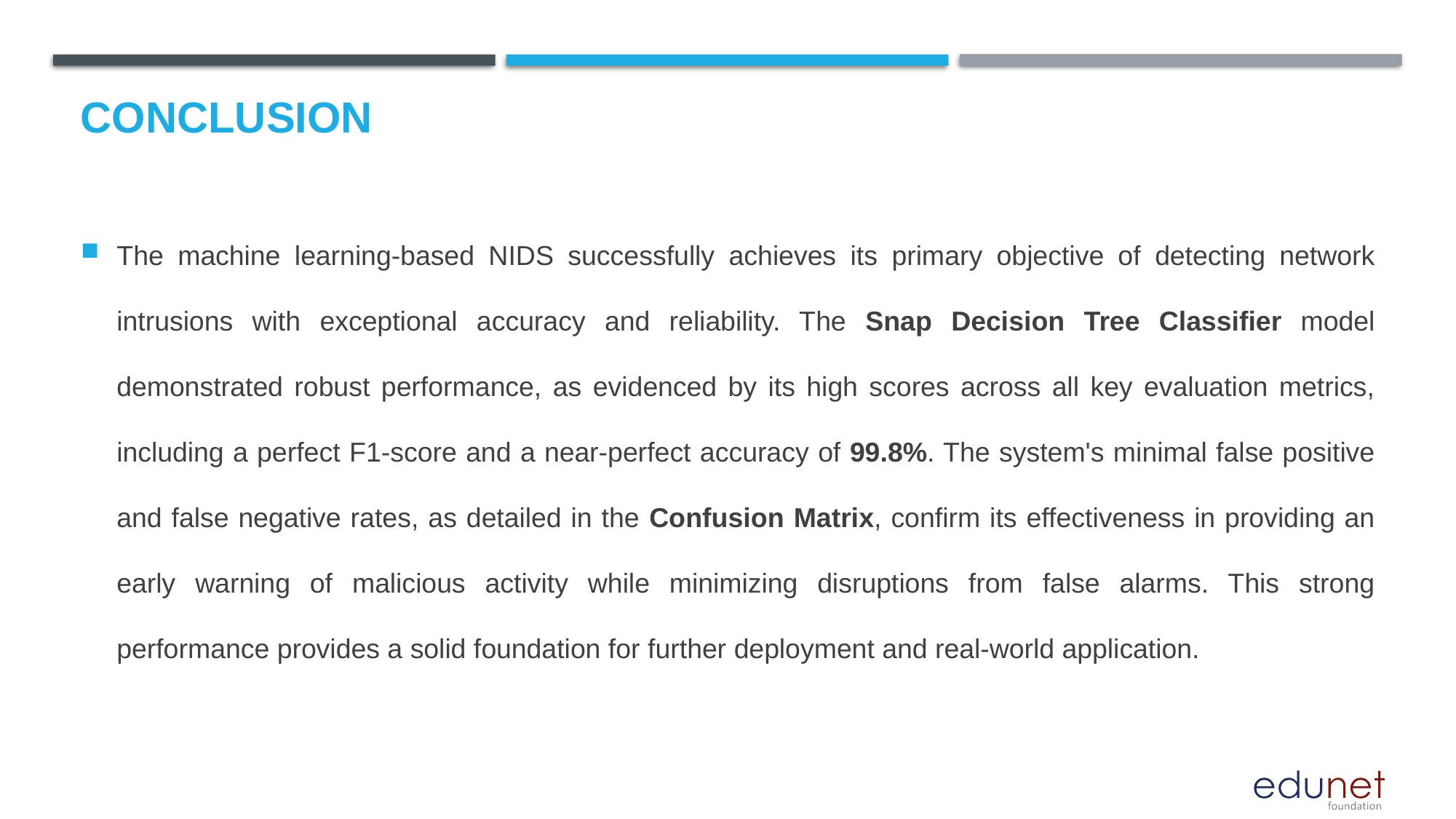

# Conclusion
The machine learning-based NIDS successfully achieves its primary objective of detecting network intrusions with exceptional accuracy and reliability. The Snap Decision Tree Classifier model demonstrated robust performance, as evidenced by its high scores across all key evaluation metrics, including a perfect F1-score and a near-perfect accuracy of 99.8%. The system's minimal false positive and false negative rates, as detailed in the Confusion Matrix, confirm its effectiveness in providing an early warning of malicious activity while minimizing disruptions from false alarms. This strong performance provides a solid foundation for further deployment and real-world application.